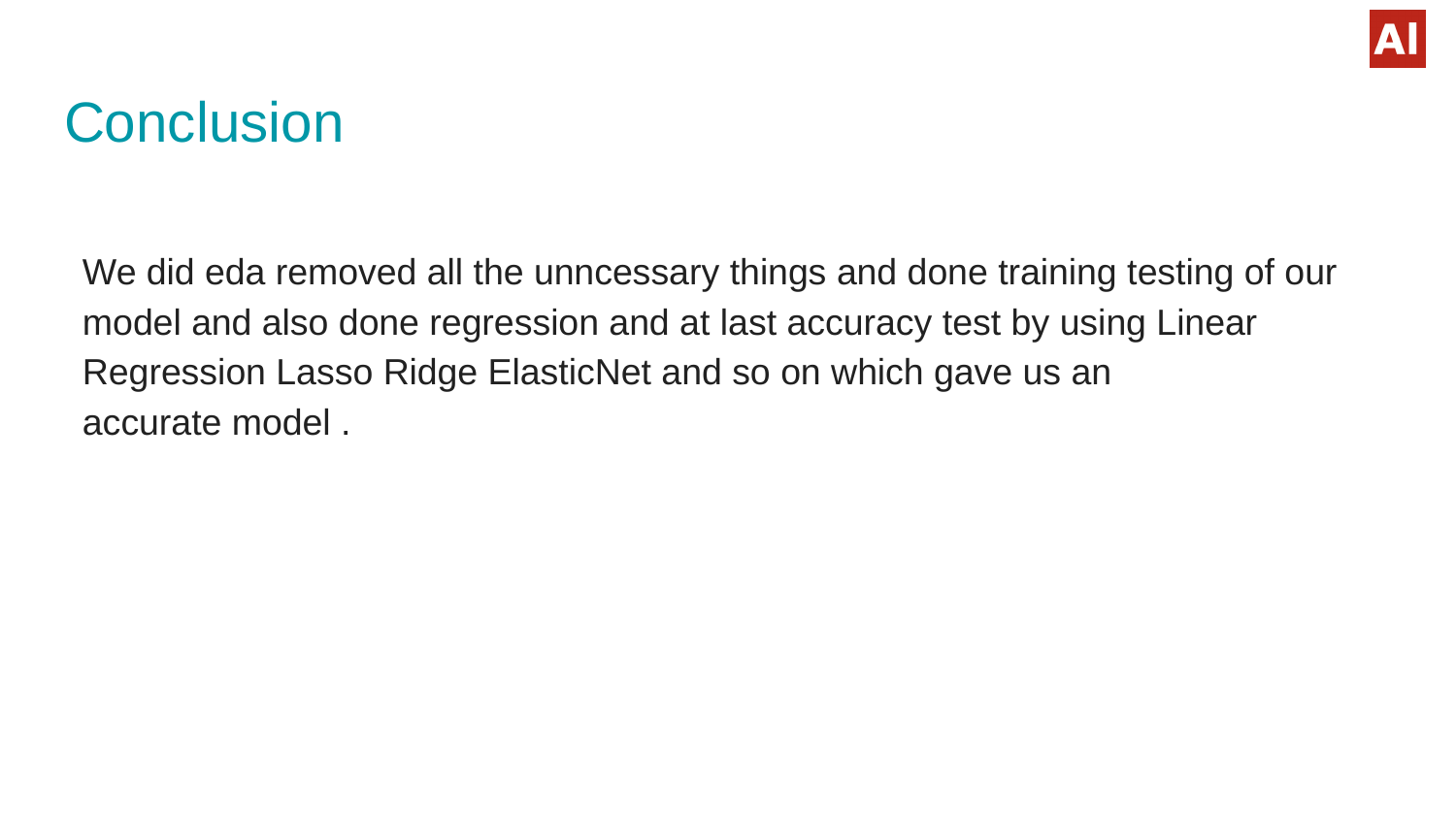

# Conclusion

We did eda removed all the unncessary things and done training testing of our model and also done regression and at last accuracy test by using Linear Regression Lasso Ridge ElasticNet and so on which gave us an
accurate model .